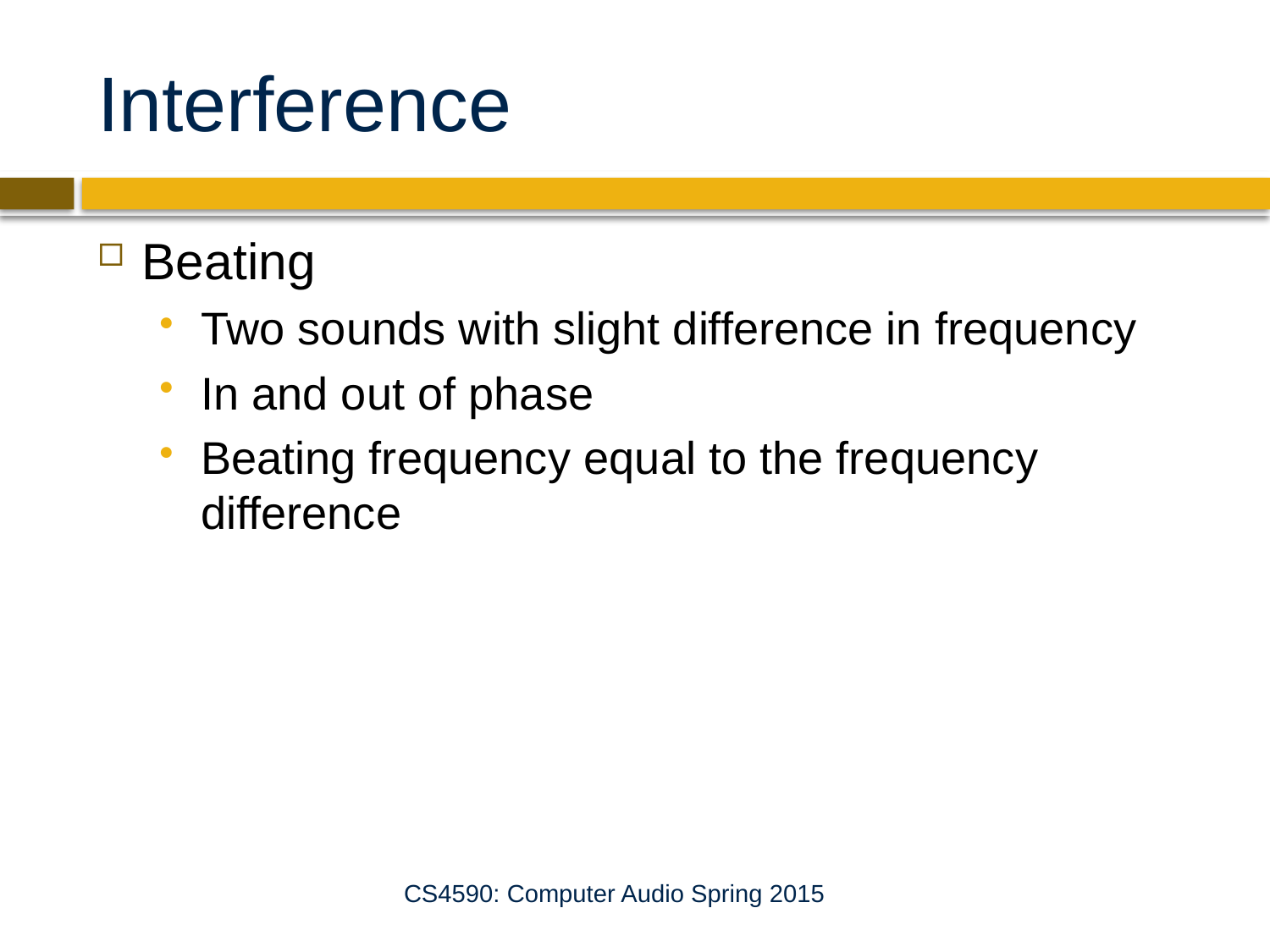

# Interference
Beating
Two sounds with slight difference in frequency
In and out of phase
Beating frequency equal to the frequency difference
CS4590: Computer Audio Spring 2015